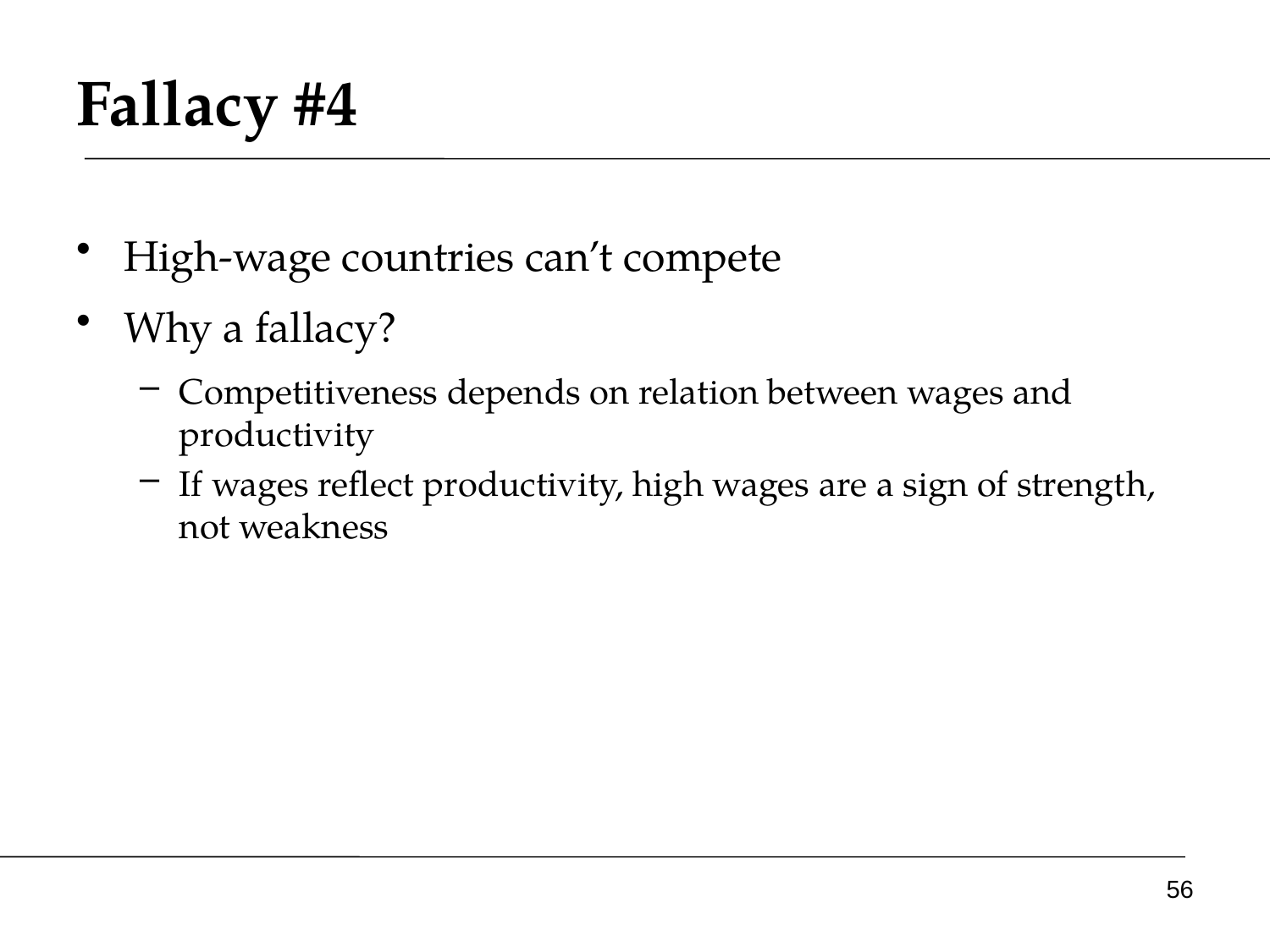

Fallacy #4
High-wage countries can’t compete
Why a fallacy?
Competitiveness depends on relation between wages and productivity
If wages reflect productivity, high wages are a sign of strength, not weakness
56